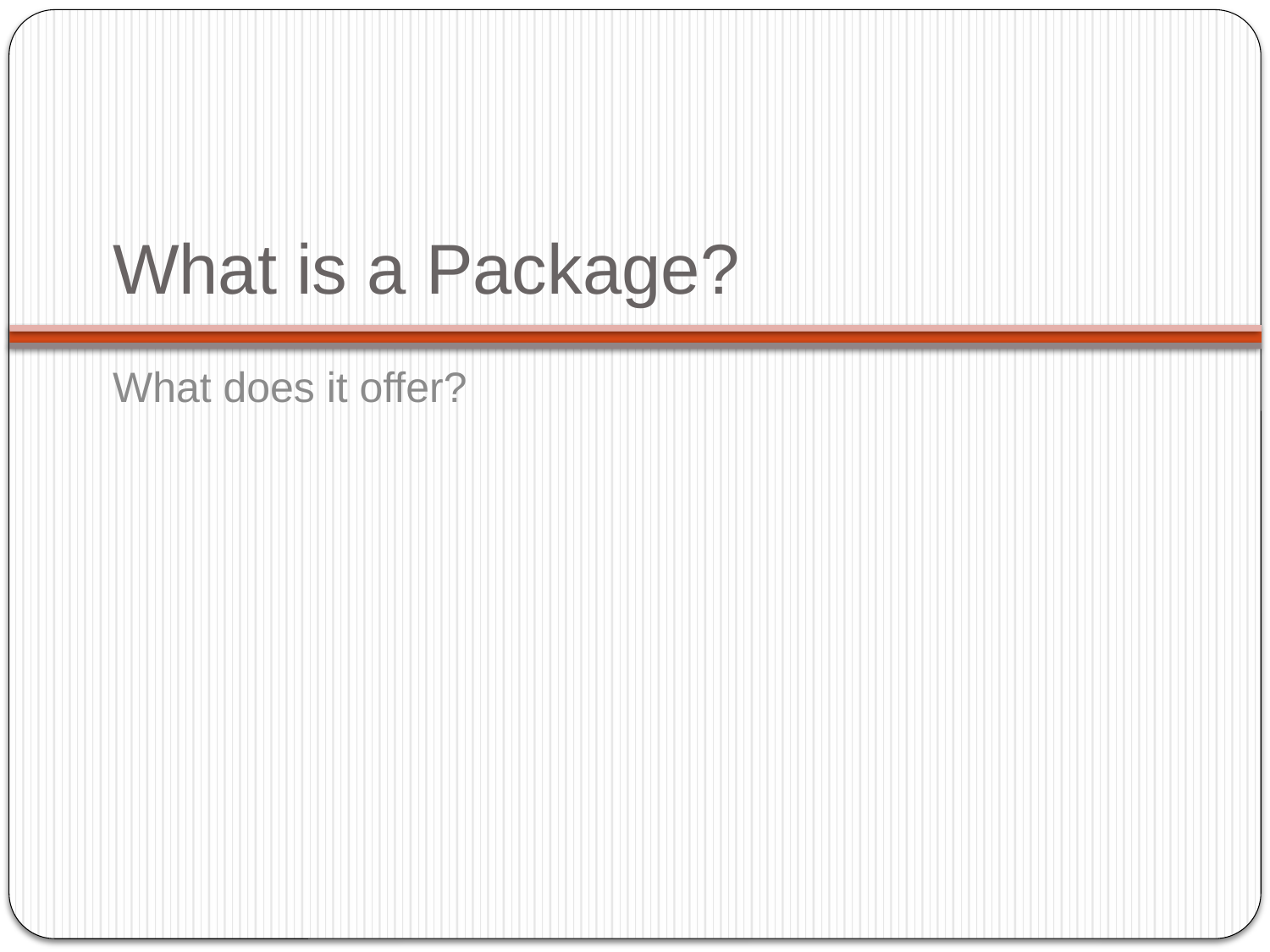

# What is a Package?
What does it offer?